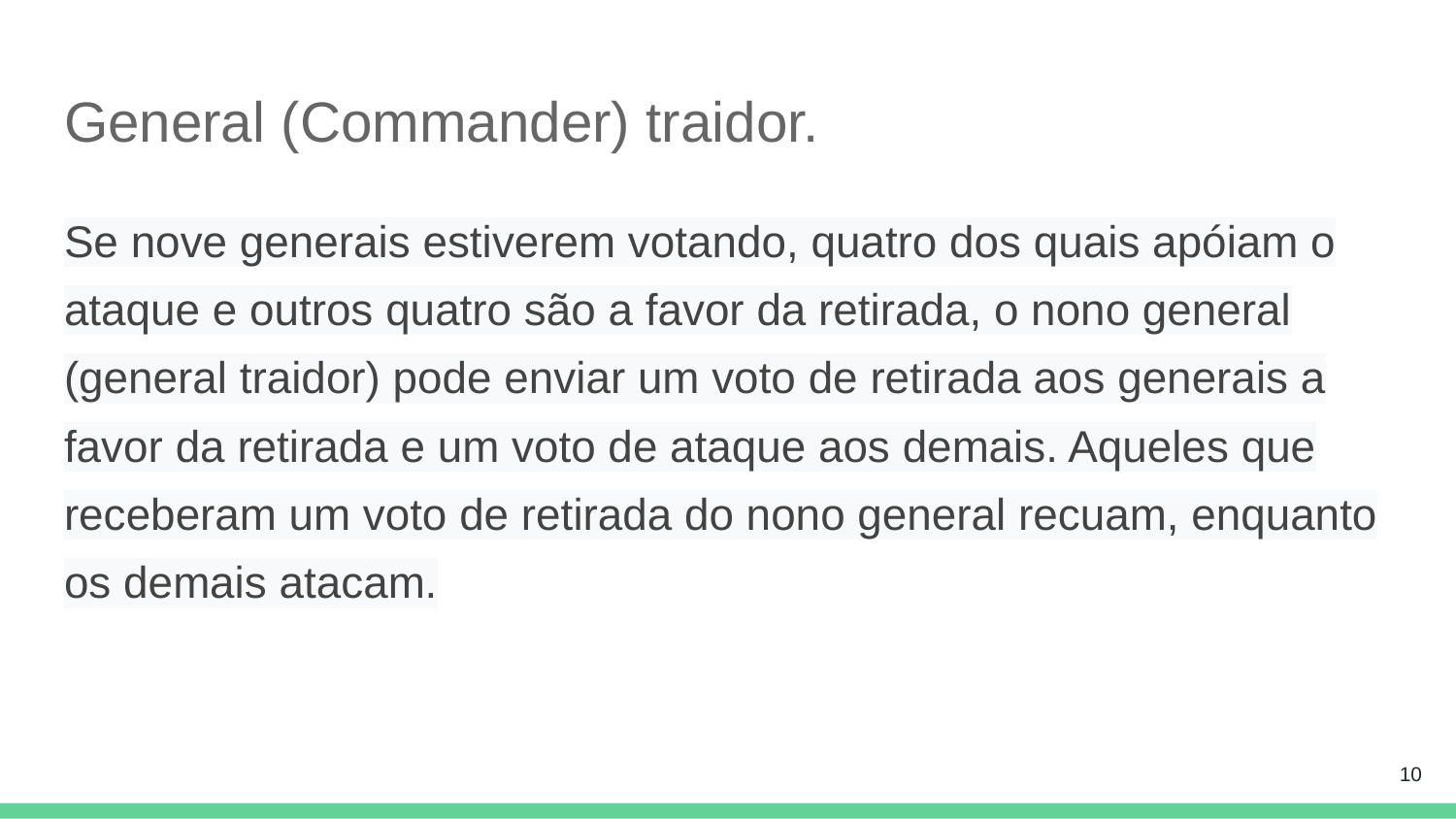

# General (Commander) traidor.
Se nove generais estiverem votando, quatro dos quais apóiam o ataque e outros quatro são a favor da retirada, o nono general (general traidor) pode enviar um voto de retirada aos generais a favor da retirada e um voto de ataque aos demais. Aqueles que receberam um voto de retirada do nono general recuam, enquanto os demais atacam.

10